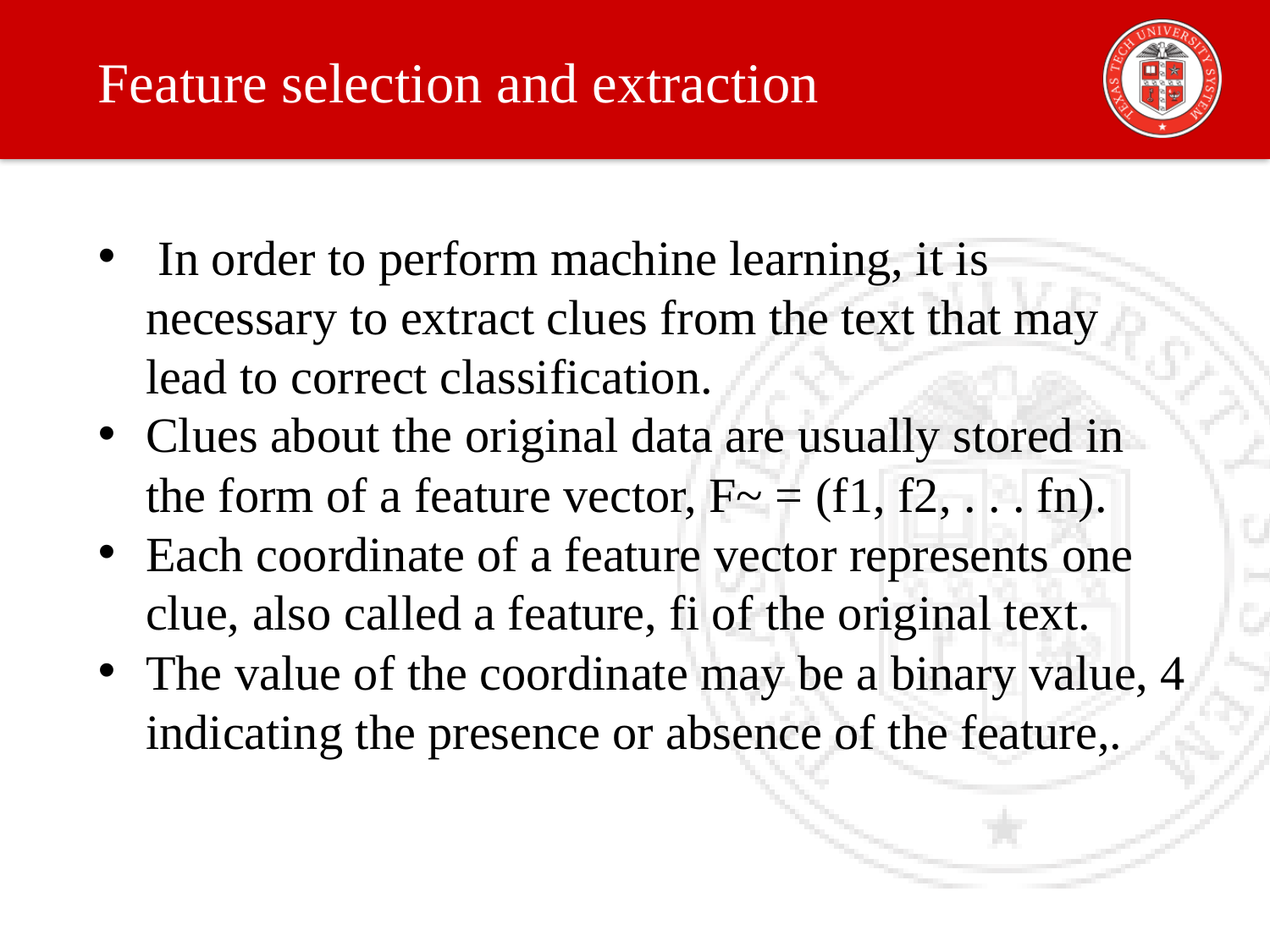

# Feature selection and extraction
 In order to perform machine learning, it is necessary to extract clues from the text that may lead to correct classification.
Clues about the original data are usually stored in the form of a feature vector, F~ = (f1, f2, . . . fn).
Each coordinate of a feature vector represents one clue, also called a feature, fi of the original text.
The value of the coordinate may be a binary value, 4 indicating the presence or absence of the feature,.